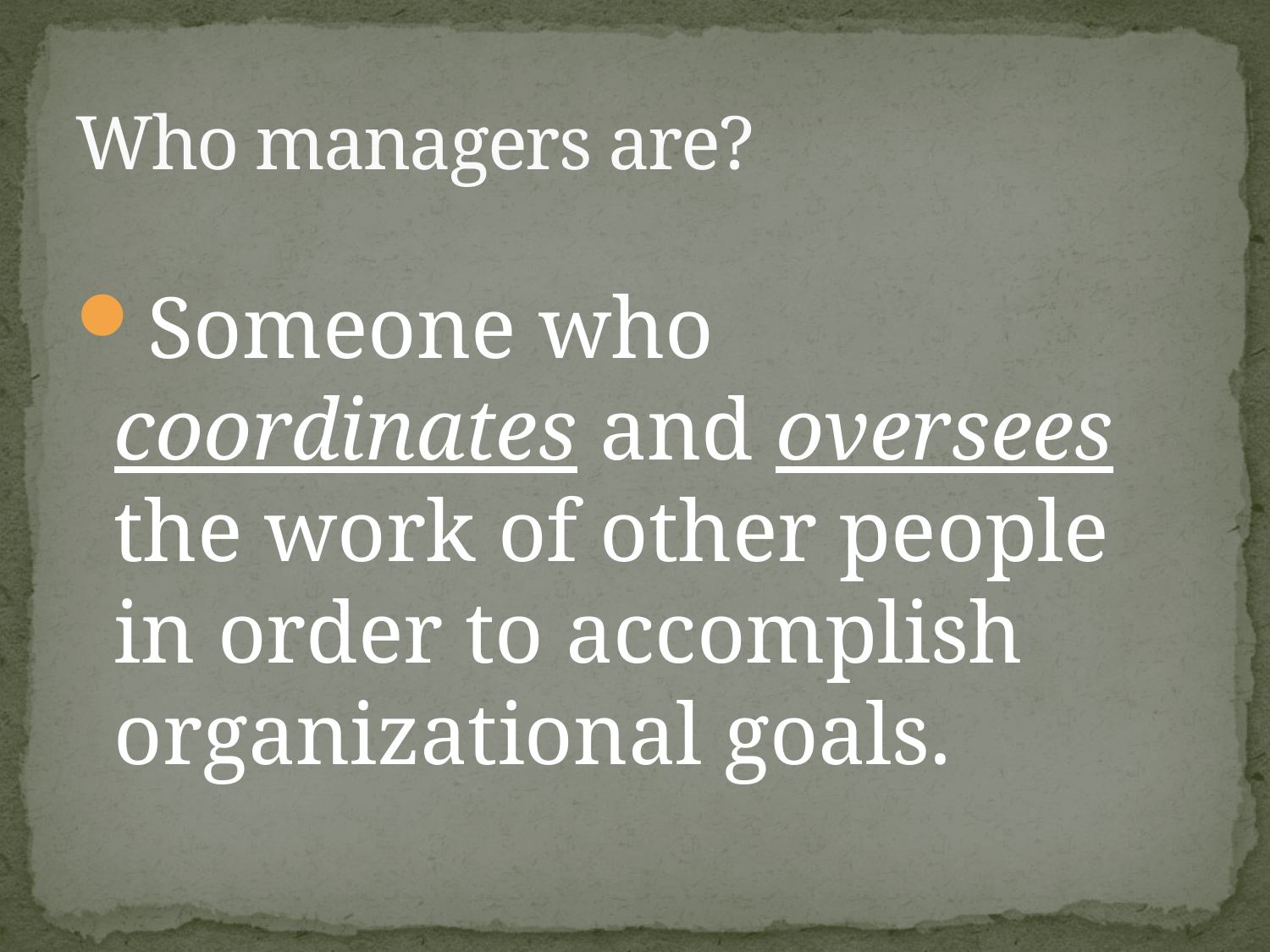

# Who managers are?
Someone who coordinates and oversees the work of other people in order to accomplish organizational goals.